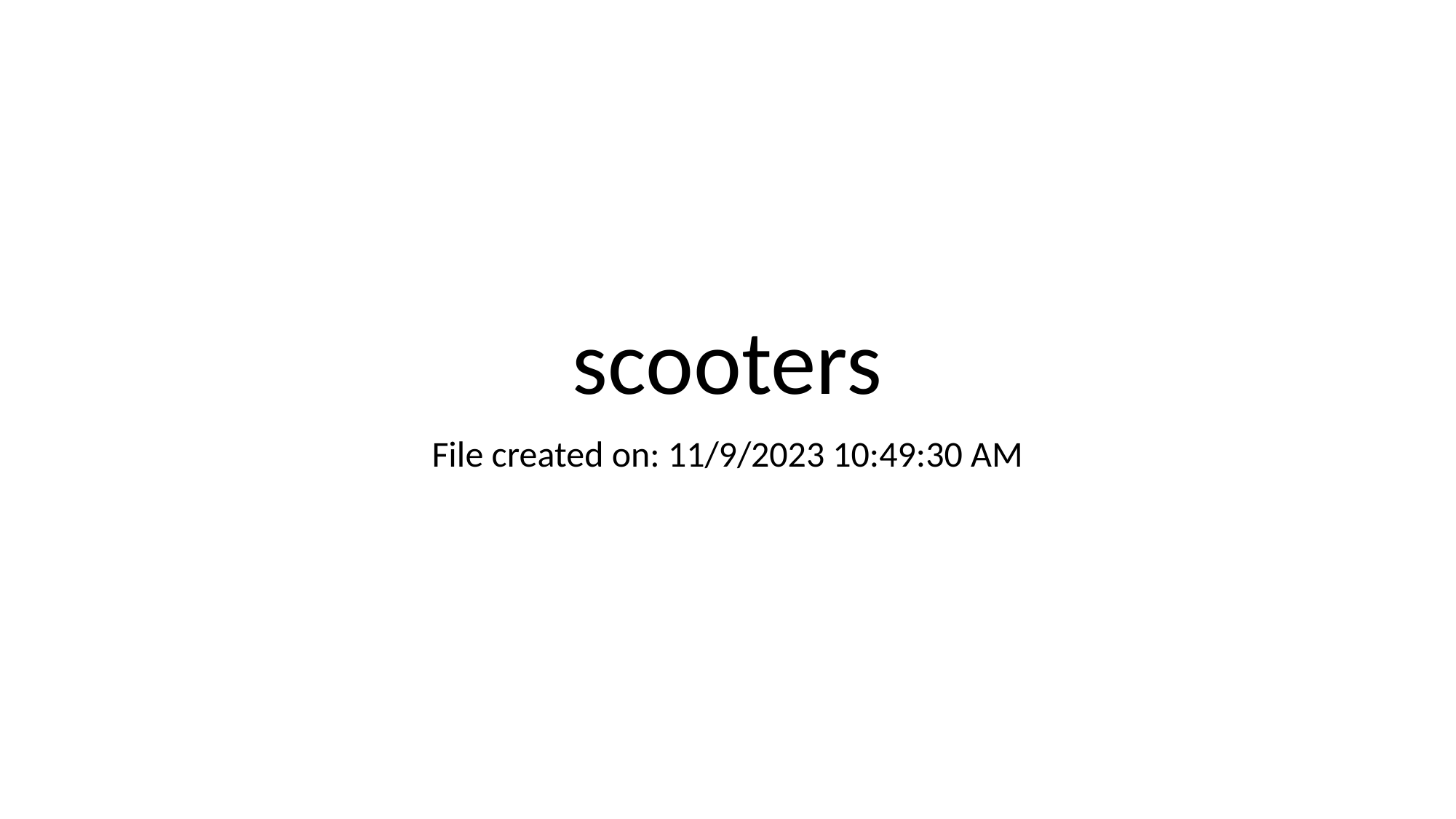

# scooters
File created on: 11/9/2023 10:49:30 AM